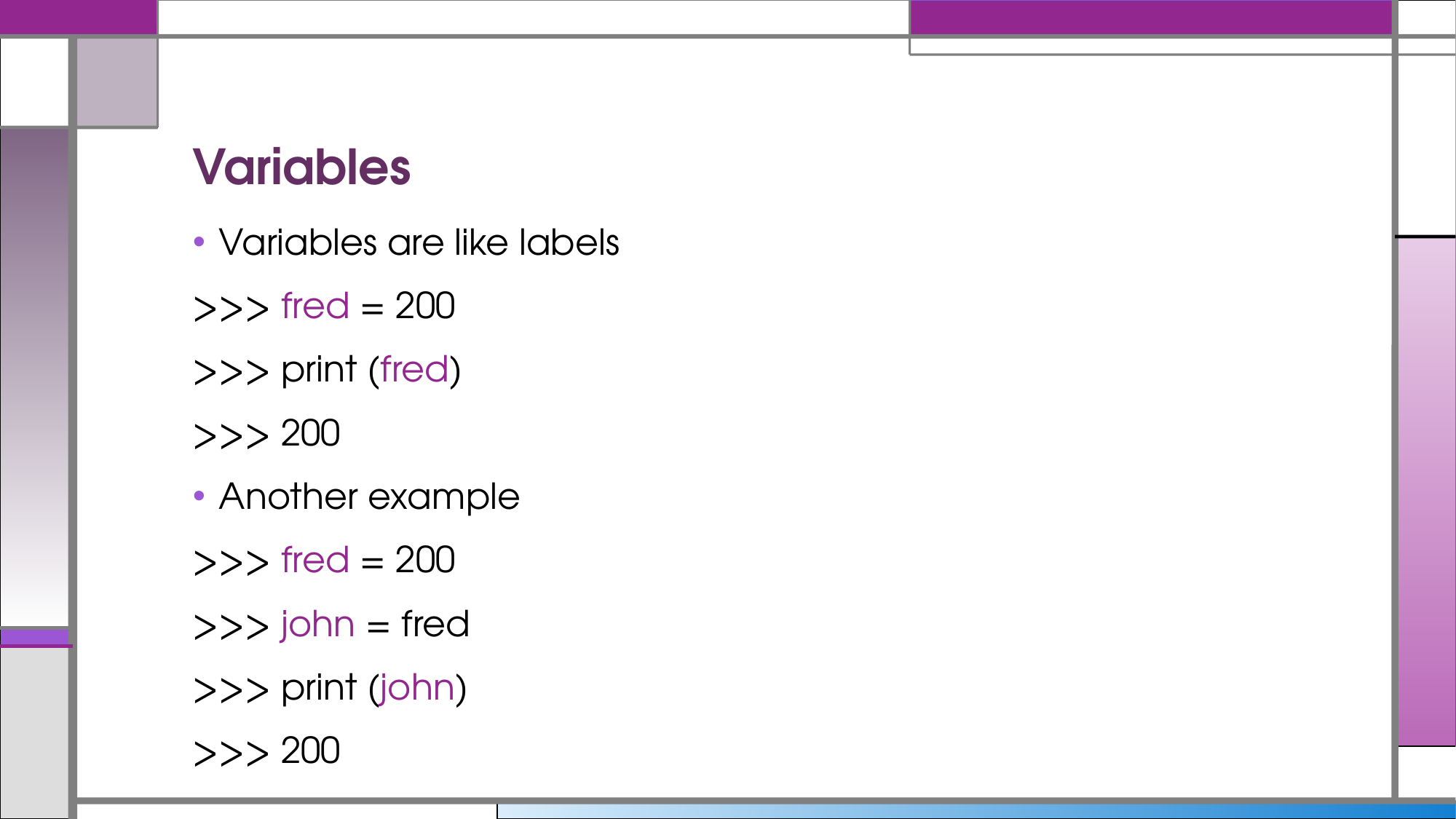

# Variables
Variables are like labels
>>> fred = 200
>>> print (fred)
>>> 200
Another example
>>> fred = 200
>>> john = fred
>>> print (john)
>>> 200